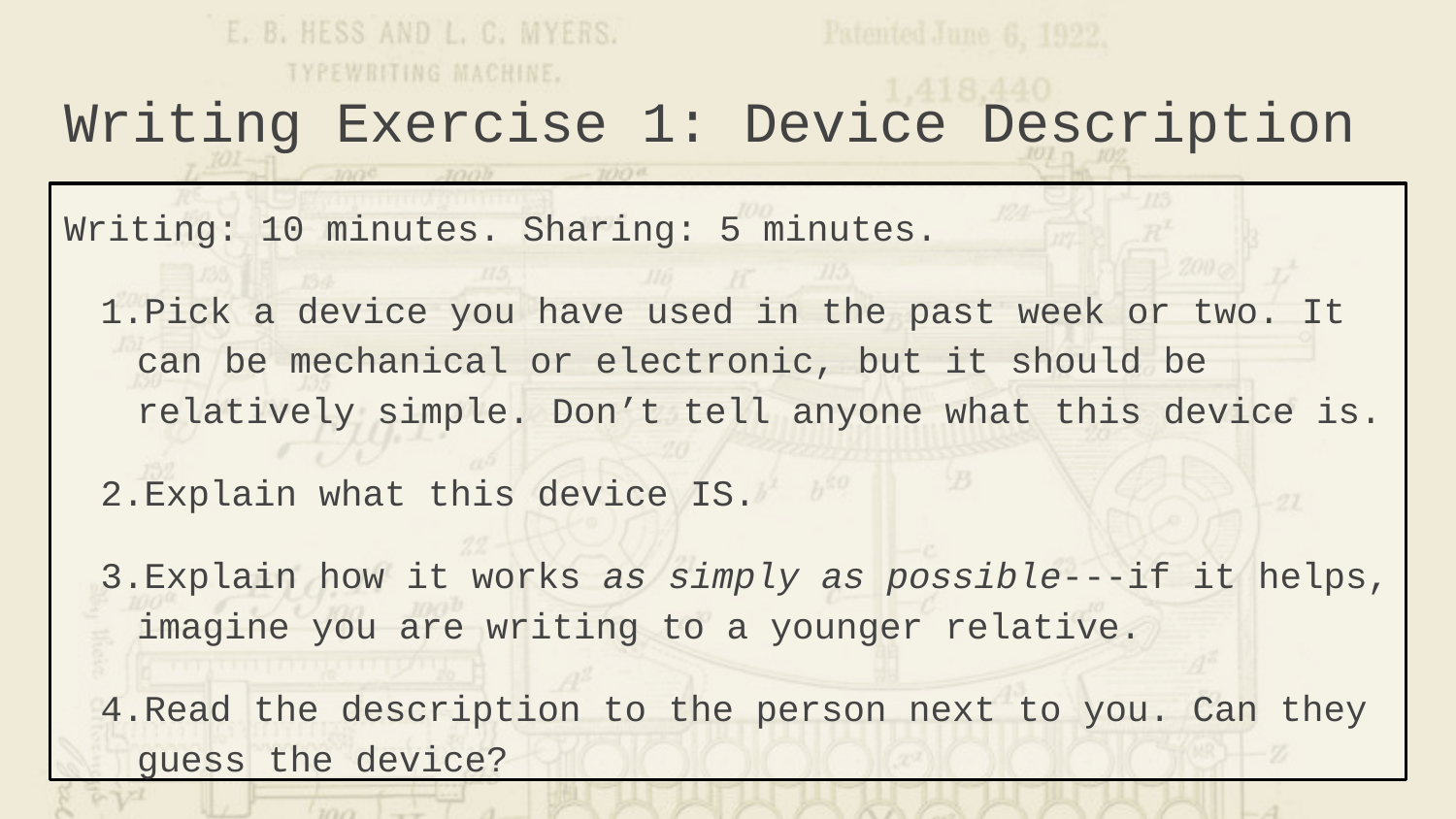

# Writing Exercise 1: Device Description
Writing: 10 minutes. Sharing: 5 minutes.
Pick a device you have used in the past week or two. It can be mechanical or electronic, but it should be relatively simple. Don’t tell anyone what this device is.
Explain what this device IS.
Explain how it works as simply as possible---if it helps, imagine you are writing to a younger relative.
Read the description to the person next to you. Can they guess the device?
Read your instructions to your partner. Partner: would you be able to follow these instructions? Why or why not?